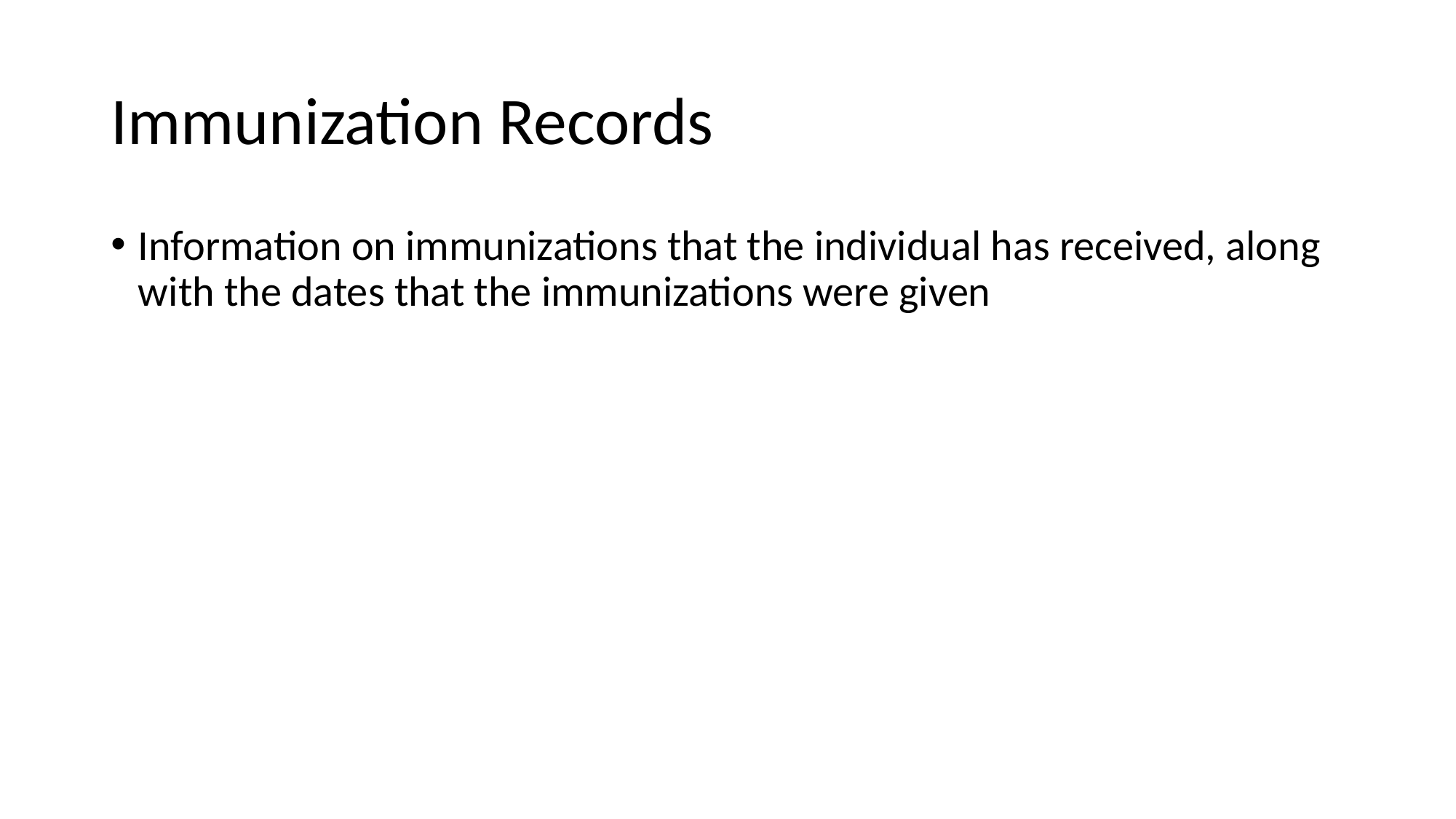

# Immunization Records
Information on immunizations that the individual has received, along with the dates that the immunizations were given